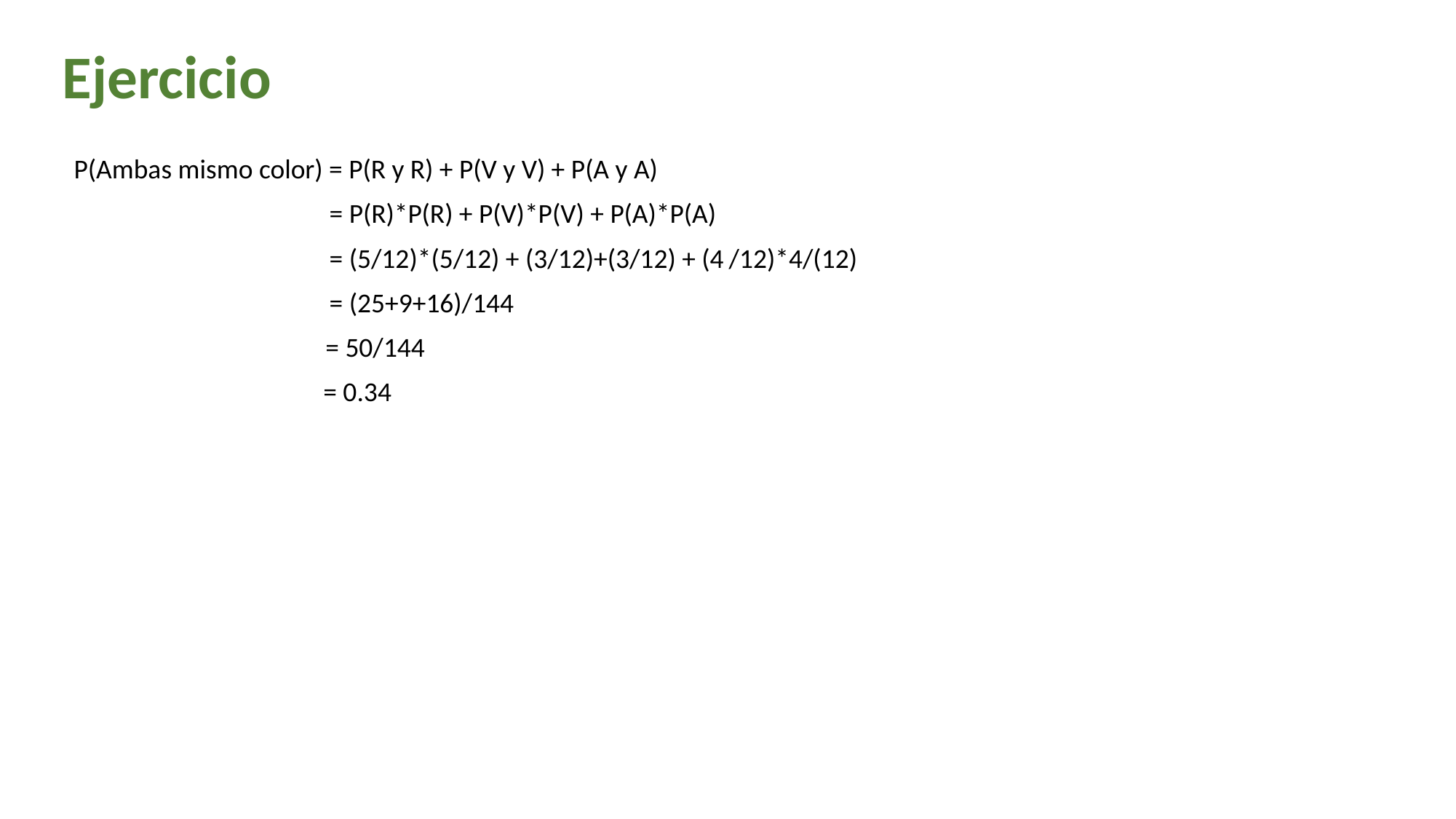

# Ejercicio
P(Ambas mismo color) = P(R y R) + P(V y V) + P(A y A)
		      = P(R)*P(R) + P(V)*P(V) + P(A)*P(A)
		      = (5/12)*(5/12) + (3/12)+(3/12) + (4	/12)*4/(12)
		      = (25+9+16)/144
	                       = 50/144
		     = 0.34